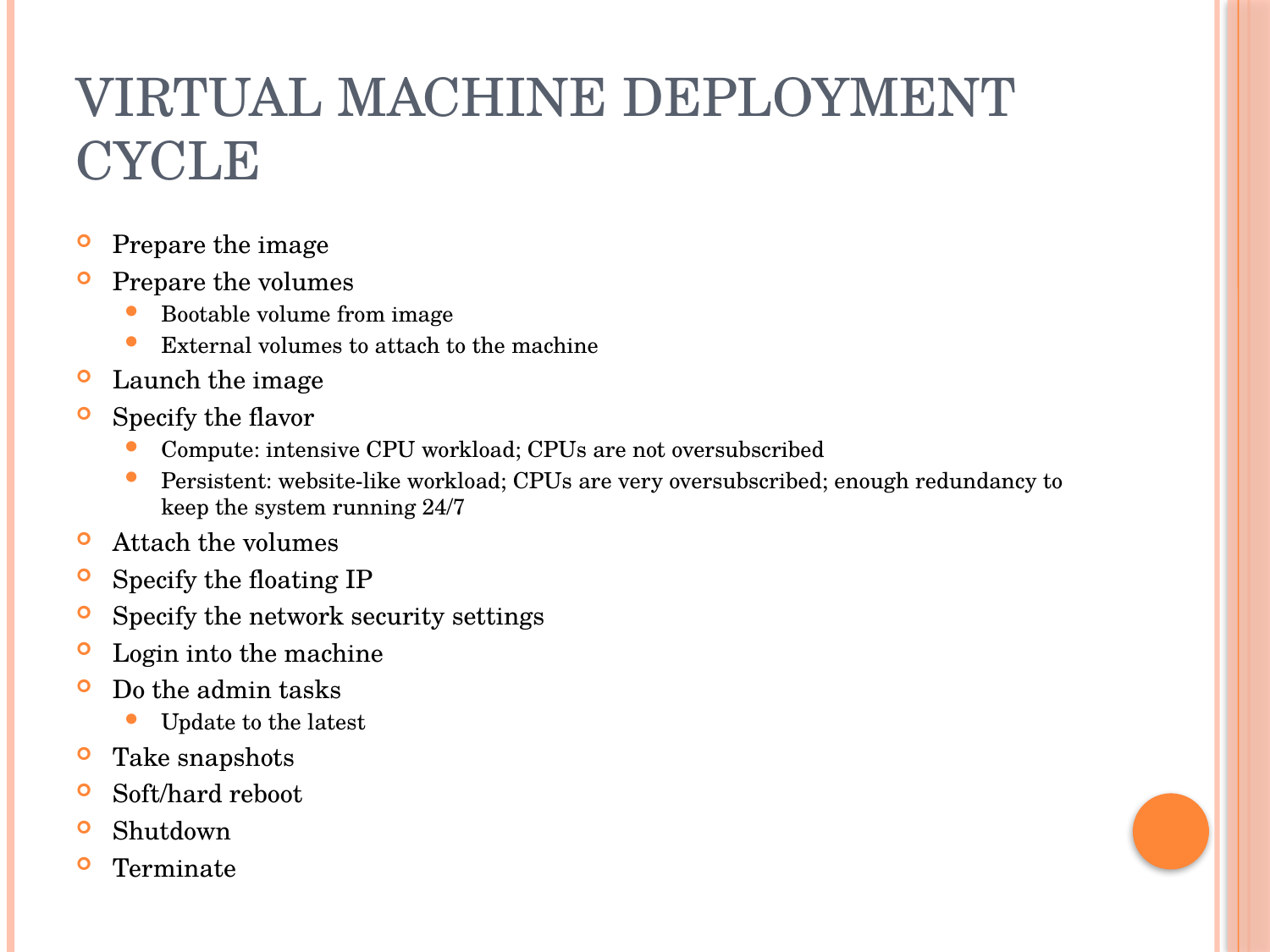

# Virtual Machine Deployment Cycle
Prepare the image
Prepare the volumes
Bootable volume from image
External volumes to attach to the machine
Launch the image
Specify the flavor
Compute: intensive CPU workload; CPUs are not oversubscribed
Persistent: website-like workload; CPUs are very oversubscribed; enough redundancy to keep the system running 24/7
Attach the volumes
Specify the floating IP
Specify the network security settings
Login into the machine
Do the admin tasks
Update to the latest
Take snapshots
Soft/hard reboot
Shutdown
Terminate